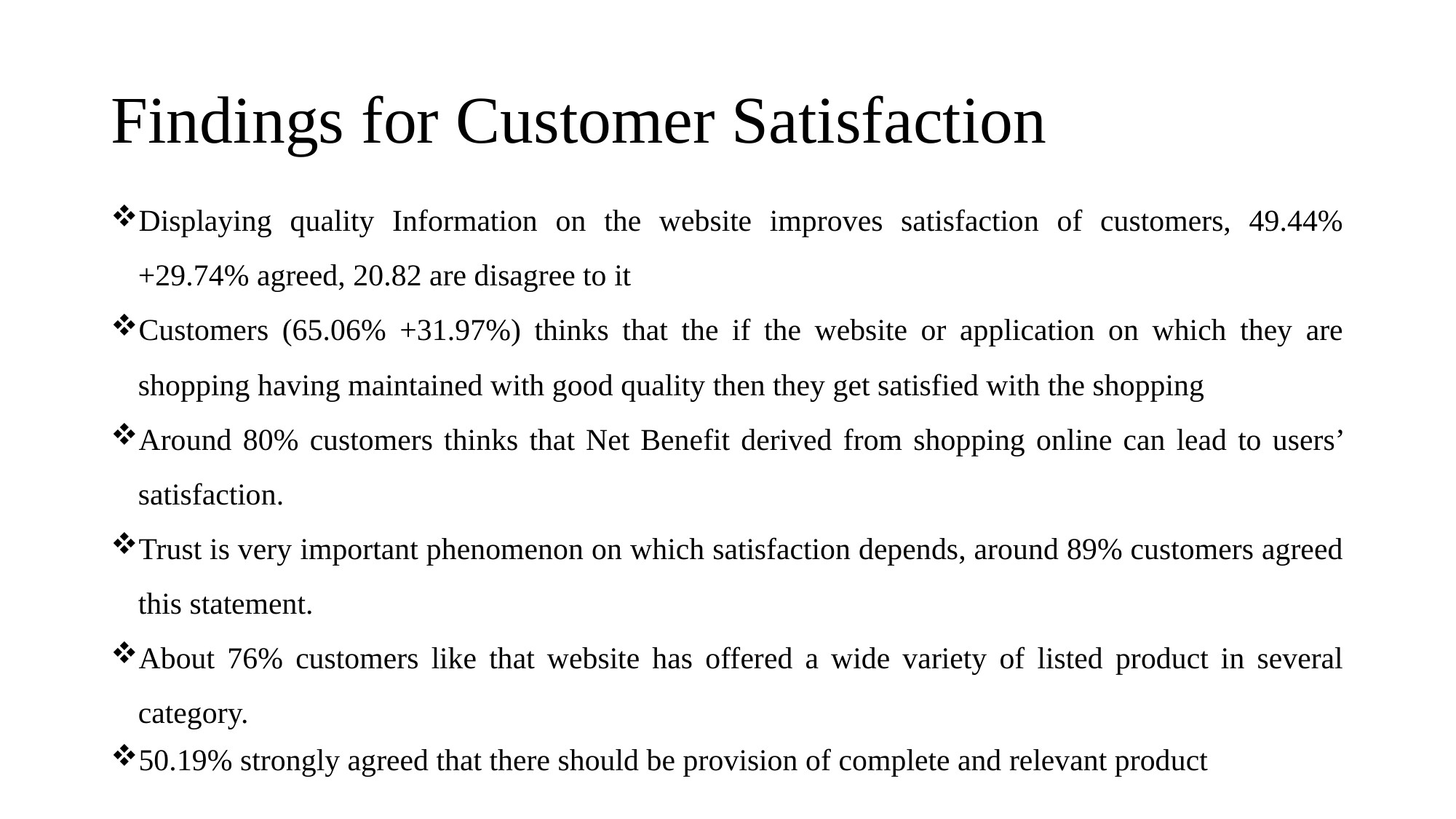

# Findings for Customer Satisfaction
Displaying quality Information on the website improves satisfaction of customers, 49.44%+29.74% agreed, 20.82 are disagree to it
Customers (65.06% +31.97%) thinks that the if the website or application on which they are shopping having maintained with good quality then they get satisfied with the shopping
Around 80% customers thinks that Net Benefit derived from shopping online can lead to users’ satisfaction.
Trust is very important phenomenon on which satisfaction depends, around 89% customers agreed this statement.
About 76% customers like that website has offered a wide variety of listed product in several category.
50.19% strongly agreed that there should be provision of complete and relevant product